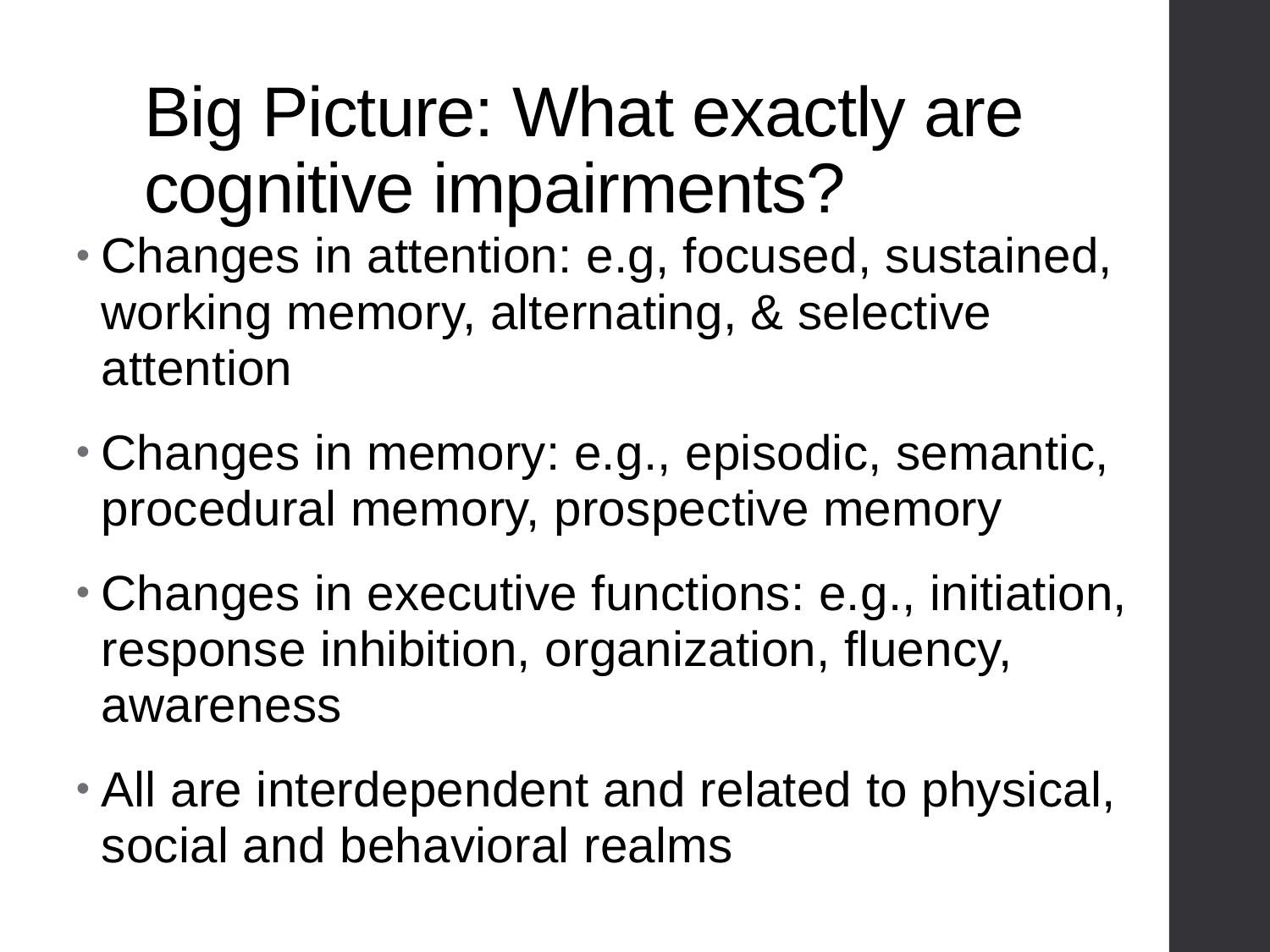

# Big Picture: What exactly are cognitive impairments?
Changes in attention: e.g, focused, sustained, working memory, alternating, & selective attention
Changes in memory: e.g., episodic, semantic,  procedural memory, prospective memory
Changes in executive functions: e.g., initiation, response inhibition, organization, fluency, awareness
All are interdependent and related to physical, social and behavioral realms